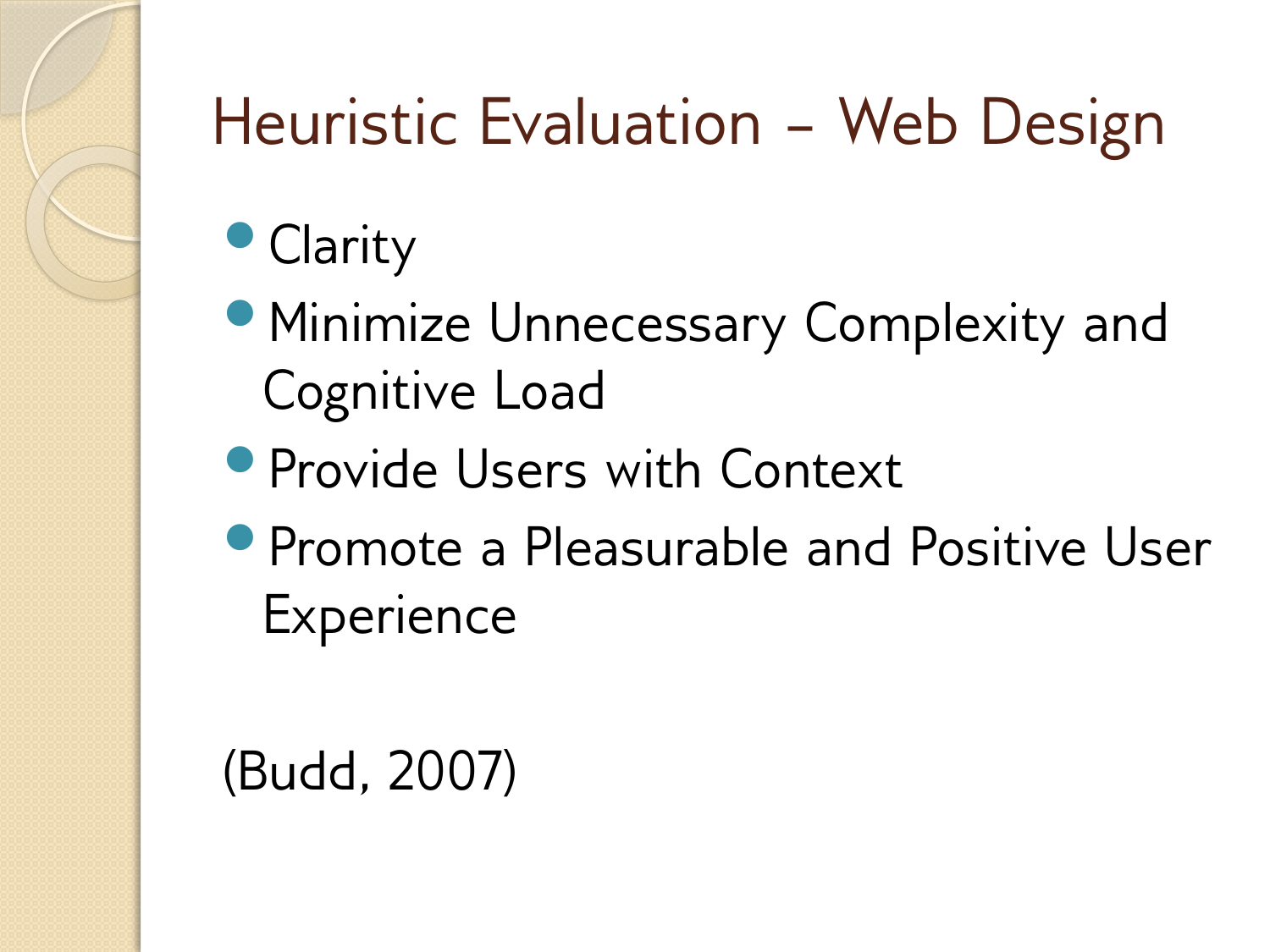

# Heuristic Evaluation – Web Design
Clarity
Minimize Unnecessary Complexity and Cognitive Load
Provide Users with Context
Promote a Pleasurable and Positive User Experience

(Budd, 2007)